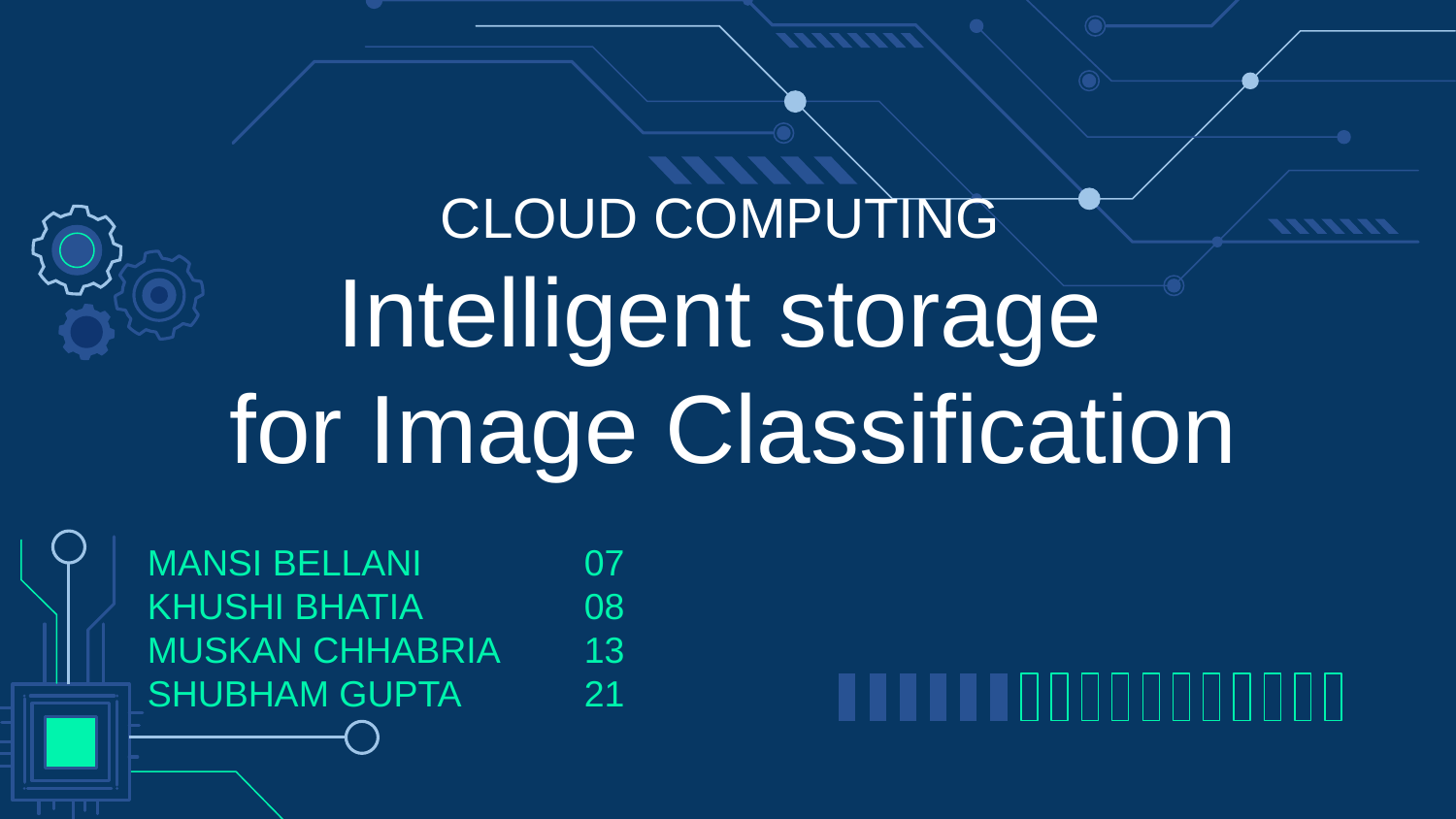

# CLOUD COMPUTING
Intelligent storage
 for Image Classification
MANSI BELLANI		07
KHUSHI BHATIA 		08
MUSKAN CHHABRIA	13
SHUBHAM GUPTA	21